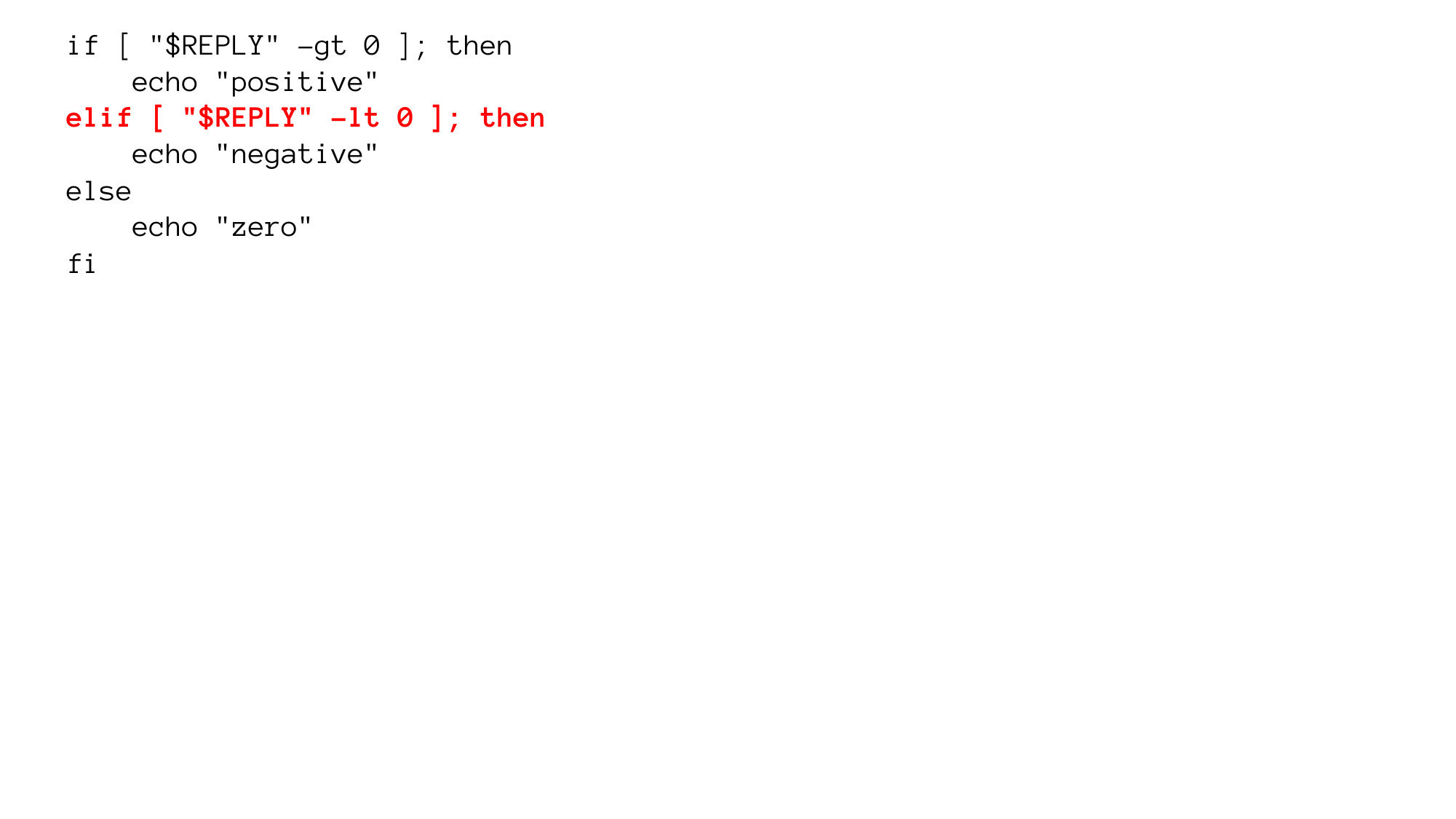

if [ "$REPLY" -gt 0 ]; then
    echo "positive"
elif [ "$REPLY" -lt 0 ]; then
    echo "negative"
else
    echo "zero"
fi